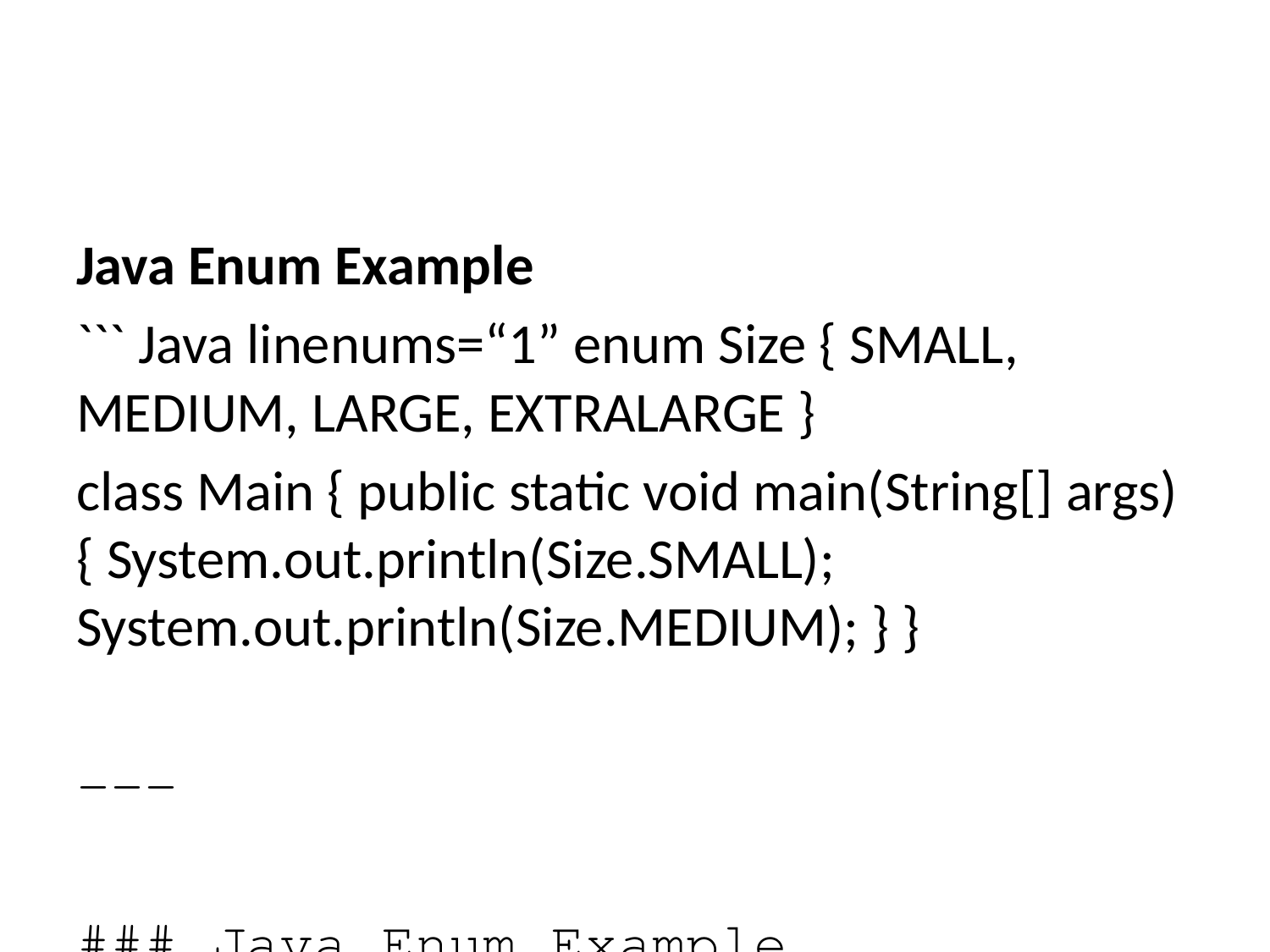

Java Enum Example
``` Java linenums=“1” enum Size { SMALL, MEDIUM, LARGE, EXTRALARGE }
class Main { public static void main(String[] args) { System.out.println(Size.SMALL); System.out.println(Size.MEDIUM); } }

---

### Java Enum Example

we use the enum name to access the constant values.

Also, we can create variables of enum types. For example

``` Java linenums="1"
Size pizzaSize;
Here, pizzaSize is a variable of the Size type. It can only be assigned with 4 values.
Java linenums="1" pizzaSize = Size.SMALL; pizzaSize = Size.MEDIUM; pizzaSize = Size.LARGE; pizzaSize = Size.EXTRALARGE;